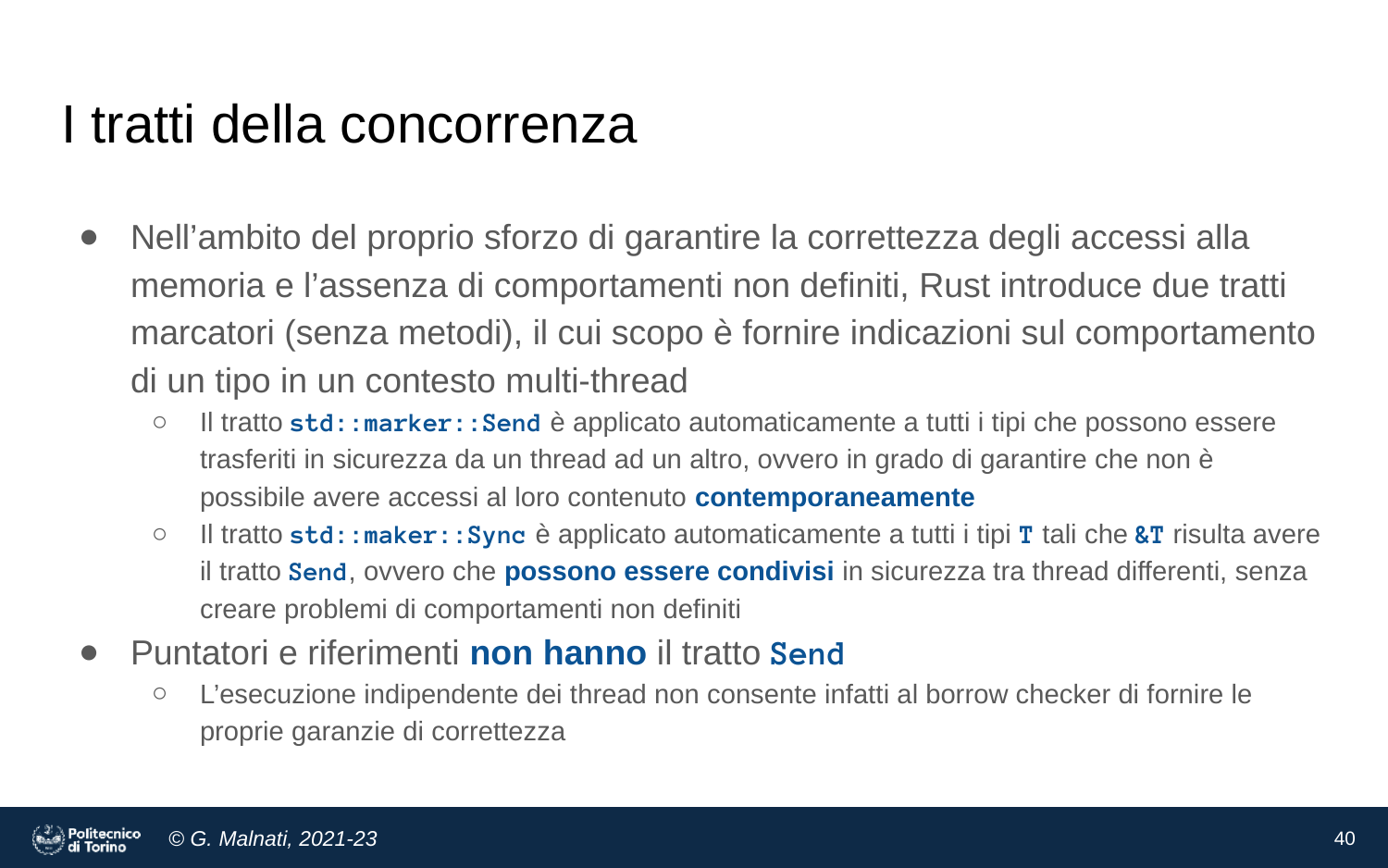

# I tratti della concorrenza
Nell’ambito del proprio sforzo di garantire la correttezza degli accessi alla memoria e l’assenza di comportamenti non definiti, Rust introduce due tratti marcatori (senza metodi), il cui scopo è fornire indicazioni sul comportamento di un tipo in un contesto multi-thread
Il tratto std::marker::Send è applicato automaticamente a tutti i tipi che possono essere trasferiti in sicurezza da un thread ad un altro, ovvero in grado di garantire che non è possibile avere accessi al loro contenuto contemporaneamente
Il tratto std::maker::Sync è applicato automaticamente a tutti i tipi T tali che &T risulta avere il tratto Send, ovvero che possono essere condivisi in sicurezza tra thread differenti, senza creare problemi di comportamenti non definiti
Puntatori e riferimenti non hanno il tratto Send
L’esecuzione indipendente dei thread non consente infatti al borrow checker di fornire le proprie garanzie di correttezza
40